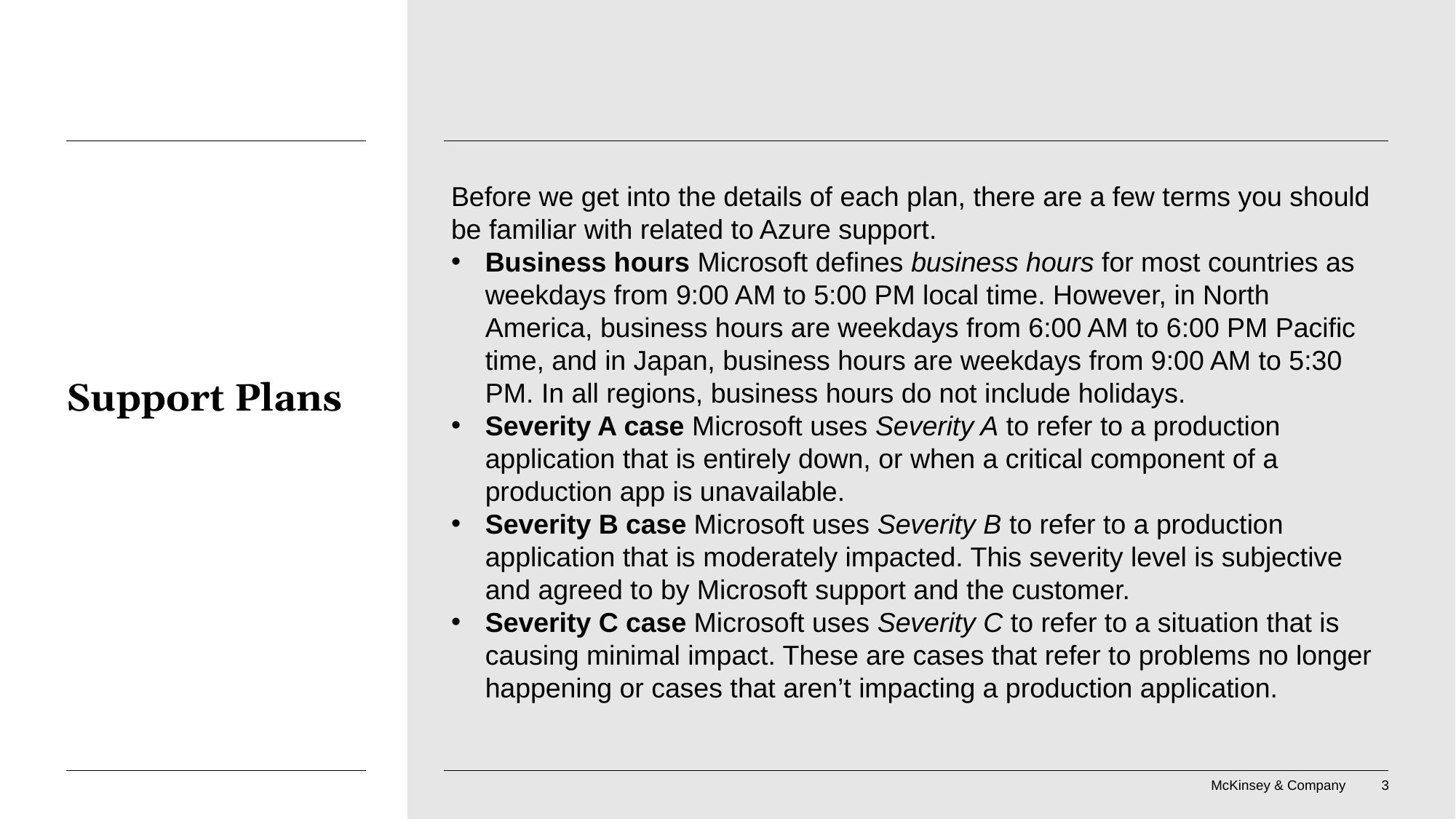

Before we get into the details of each plan, there are a few terms you should be familiar with related to Azure support.
Business hours Microsoft defines business hours for most countries as weekdays from 9:00 AM to 5:00 PM local time. However, in North America, business hours are weekdays from 6:00 AM to 6:00 PM Pacific time, and in Japan, business hours are weekdays from 9:00 AM to 5:30 PM. In all regions, business hours do not include holidays.
Severity A case Microsoft uses Severity A to refer to a production application that is entirely down, or when a critical component of a production app is unavailable.
Severity B case Microsoft uses Severity B to refer to a production application that is moderately impacted. This severity level is subjective and agreed to by Microsoft support and the customer.
Severity C case Microsoft uses Severity C to refer to a situation that is causing minimal impact. These are cases that refer to problems no longer happening or cases that aren’t impacting a production application.

# Support Plans